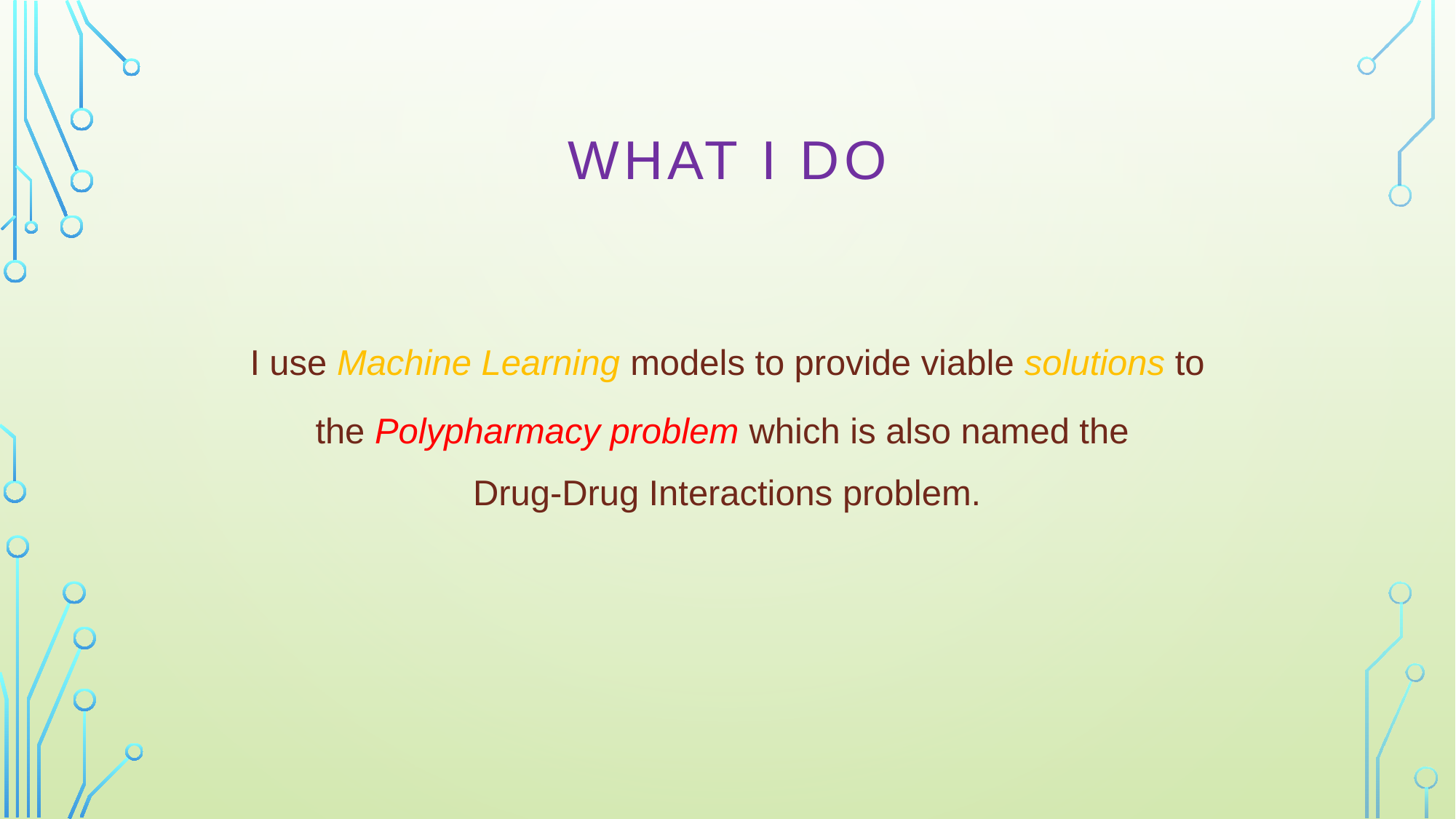

# What I do
I use Machine Learning models to provide viable solutions to the Polypharmacy problem which is also named the
Drug-Drug Interactions problem.